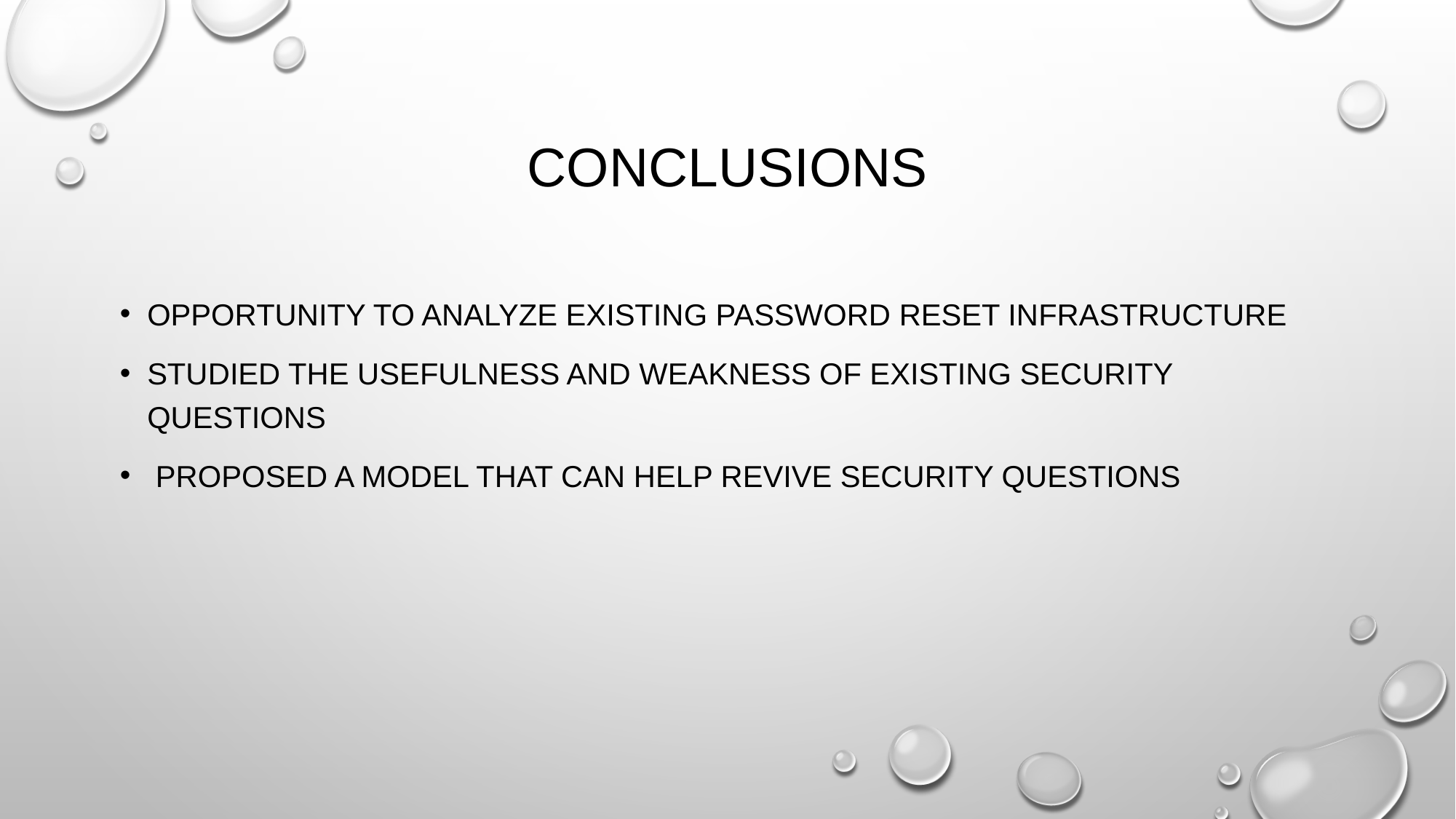

# conclusions
opportunity to analyze existing password reset infrastructure
STUDIED THE USEFULNESS AND WEAKNESS OF EXISTING SECURITY QUESTIONS
 PROPOSED A MODEL THAT CAN HELP REVIVE SECURITY QUESTIONS